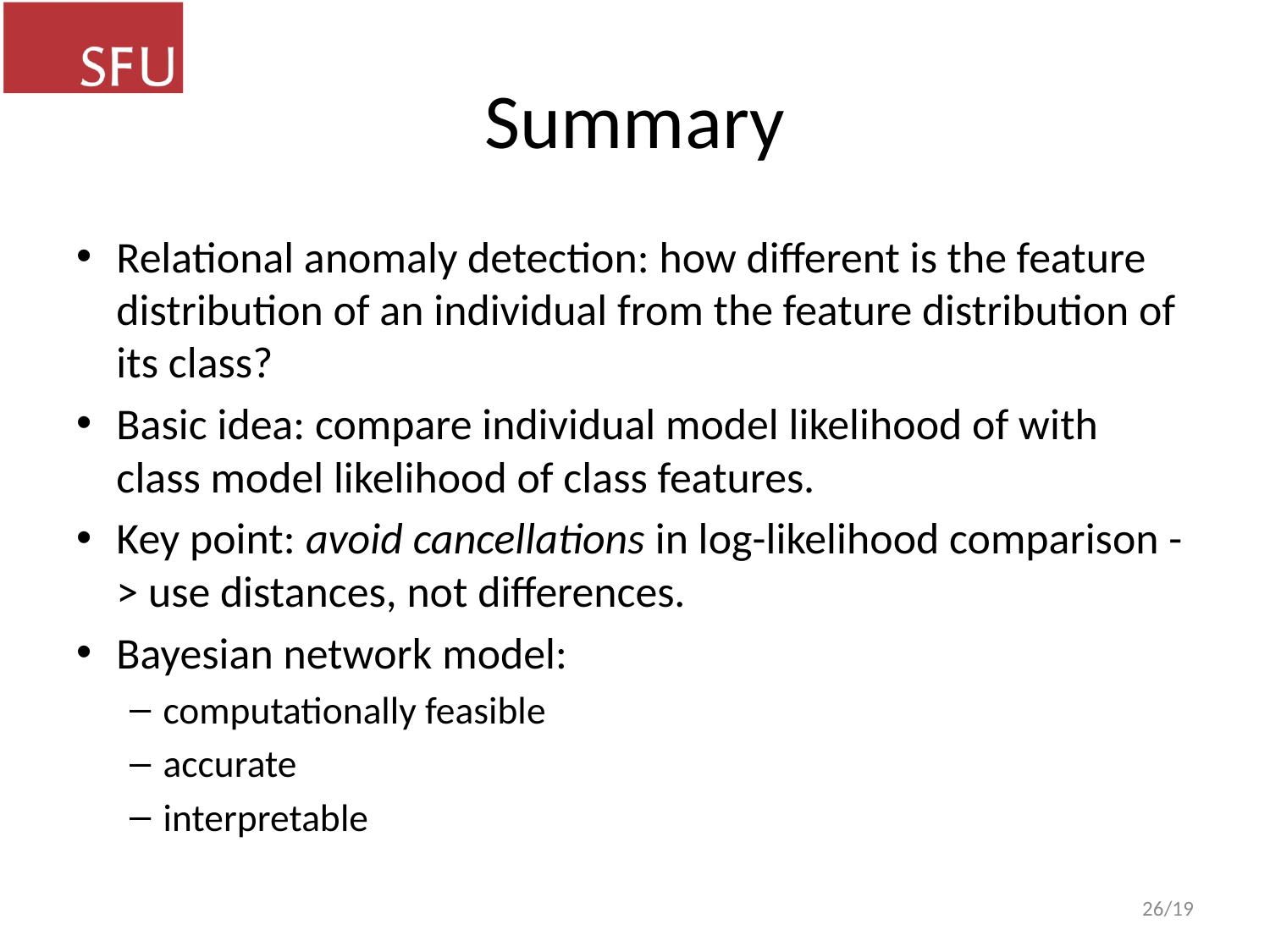

# Summary
Relational anomaly detection: how different is the feature distribution of an individual from the feature distribution of its class?
Basic idea: compare individual model likelihood of with class model likelihood of class features.
Key point: avoid cancellations in log-likelihood comparison -> use distances, not differences.
Bayesian network model:
computationally feasible
accurate
interpretable

26/19